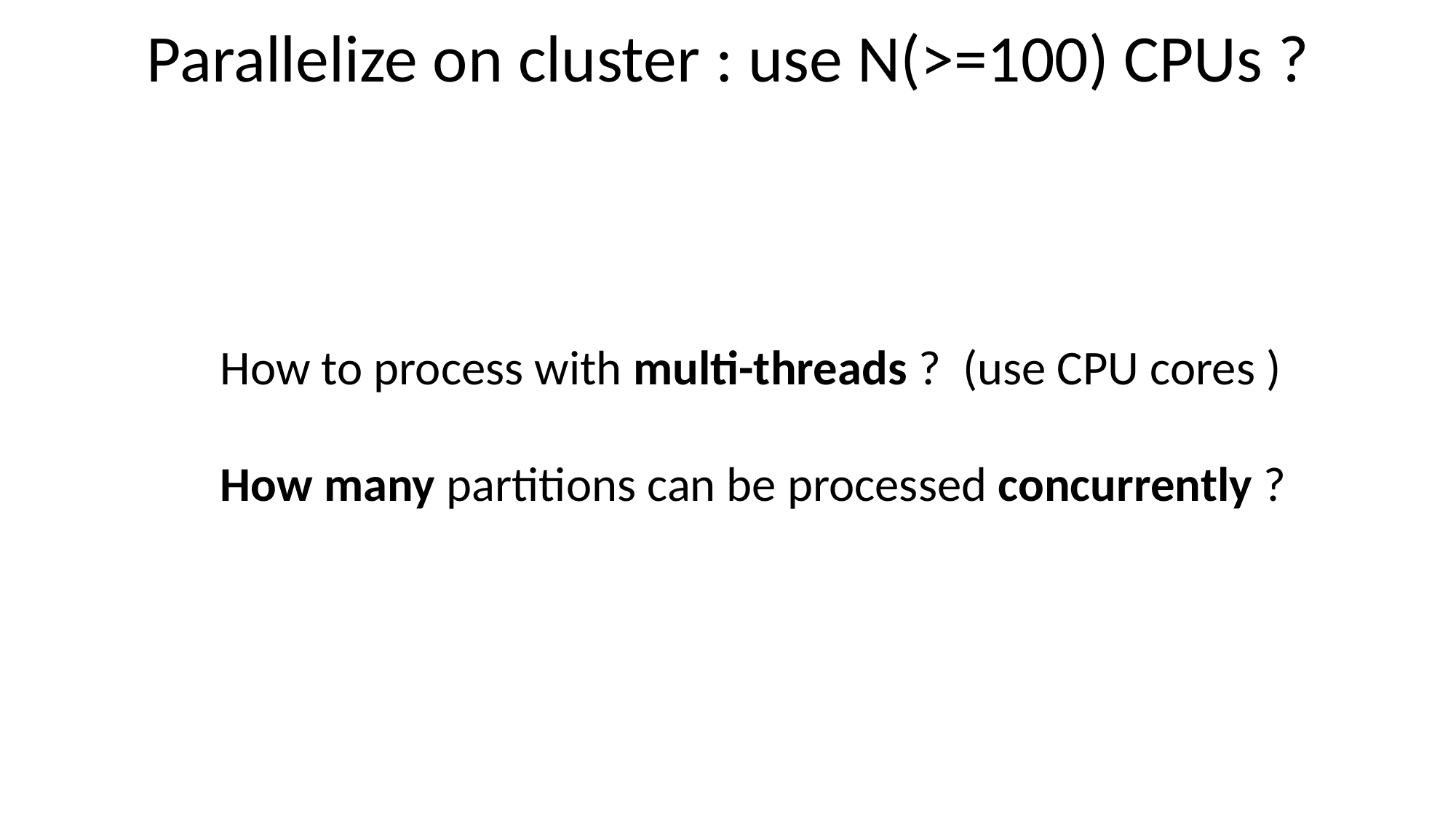

# Parallelize on cluster : use N(>=100) CPUs ?
How to process with multi-threads ?  (use CPU cores )

How many partitions can be processed concurrently ?